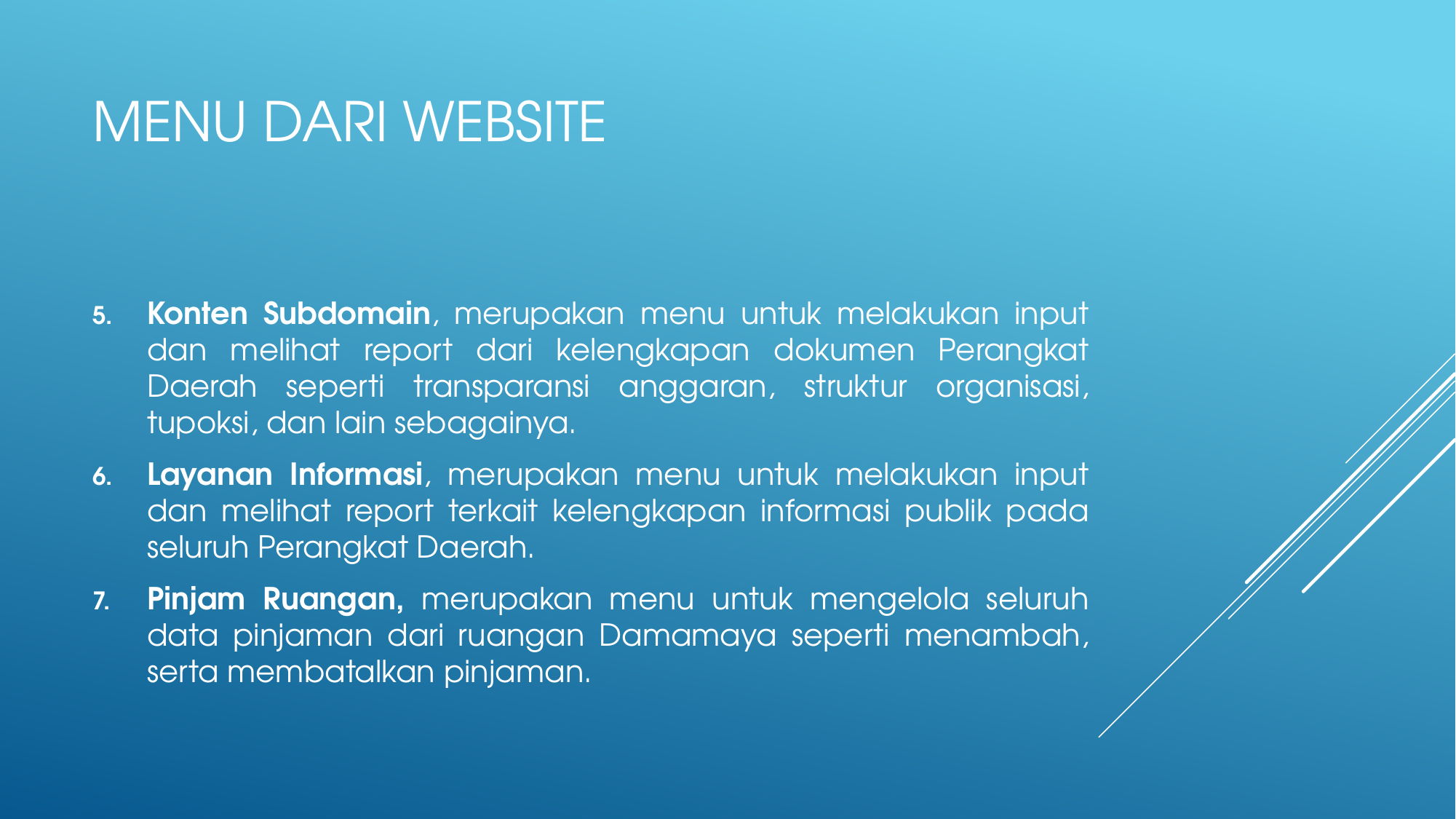

# MENU dari website
Konten Subdomain, merupakan menu untuk melakukan input dan melihat report dari kelengkapan dokumen Perangkat Daerah seperti transparansi anggaran, struktur organisasi, tupoksi, dan lain sebagainya.
Layanan Informasi, merupakan menu untuk melakukan input dan melihat report terkait kelengkapan informasi publik pada seluruh Perangkat Daerah.
Pinjam Ruangan, merupakan menu untuk mengelola seluruh data pinjaman dari ruangan Damamaya seperti menambah, serta membatalkan pinjaman.